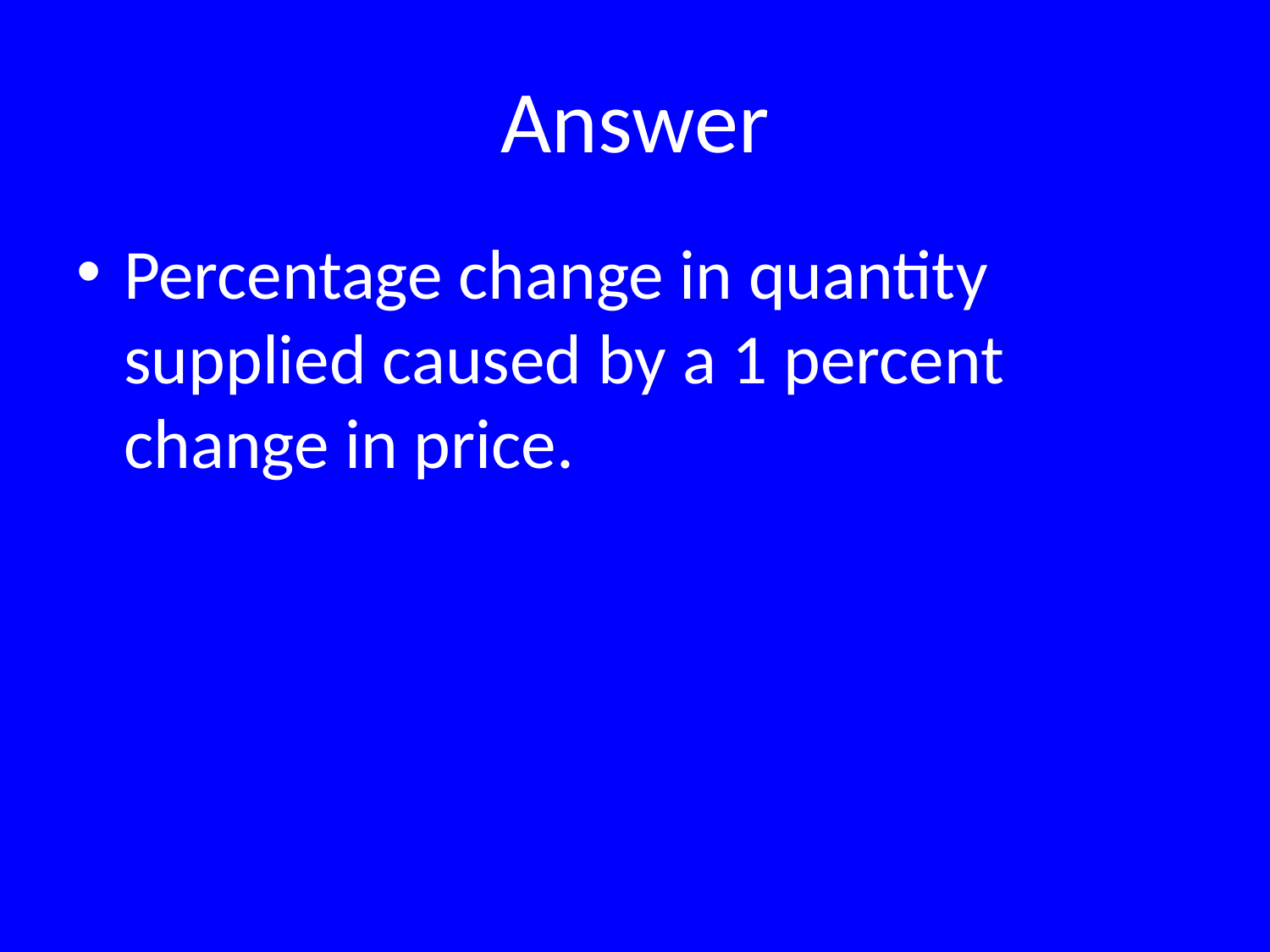

# Answer
Percentage change in quantity supplied caused by a 1 percent change in price.